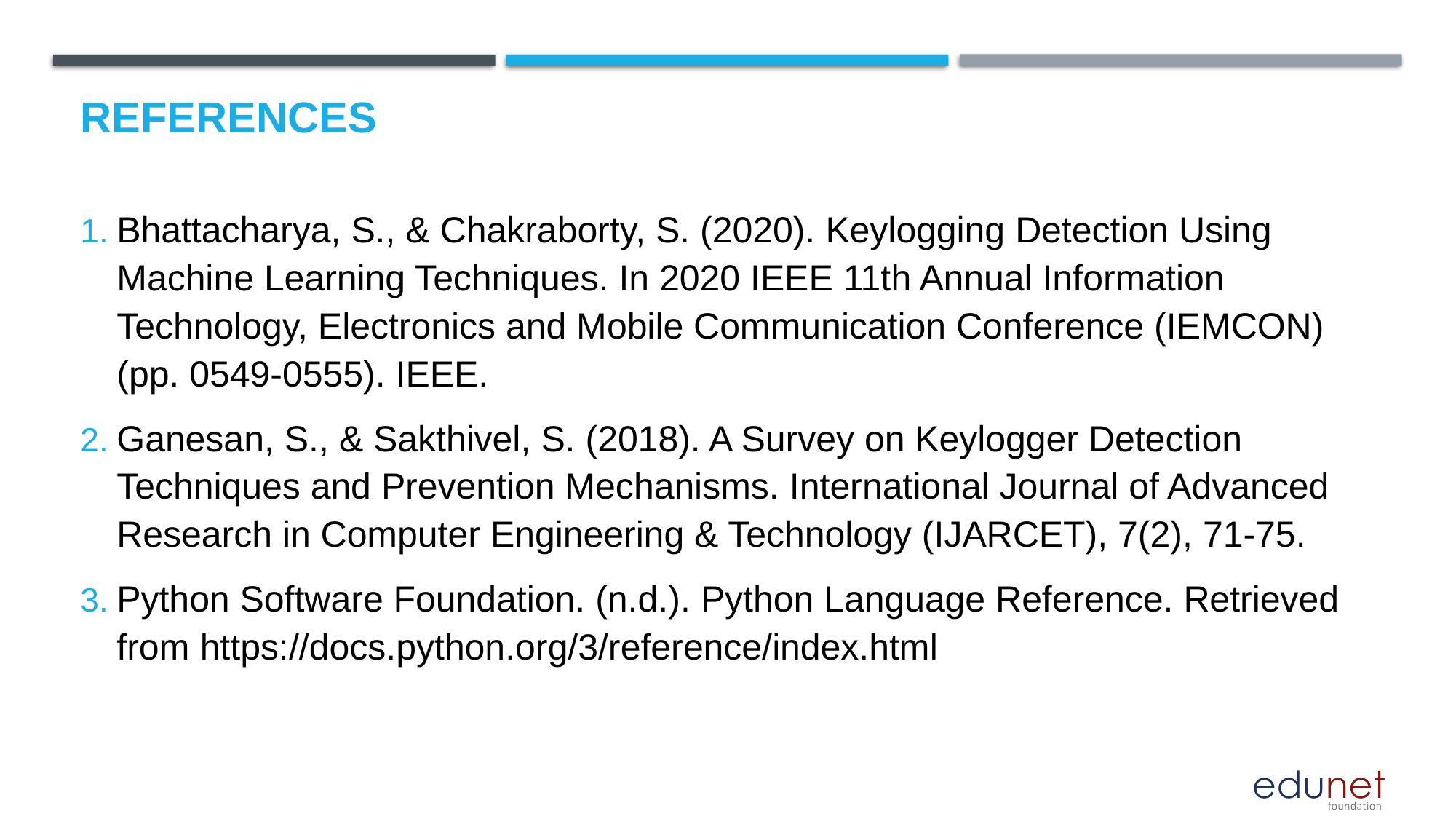

# References
Bhattacharya, S., & Chakraborty, S. (2020). Keylogging Detection Using Machine Learning Techniques. In 2020 IEEE 11th Annual Information Technology, Electronics and Mobile Communication Conference (IEMCON) (pp. 0549-0555). IEEE.
Ganesan, S., & Sakthivel, S. (2018). A Survey on Keylogger Detection Techniques and Prevention Mechanisms. International Journal of Advanced Research in Computer Engineering & Technology (IJARCET), 7(2), 71-75.
Python Software Foundation. (n.d.). Python Language Reference. Retrieved from https://docs.python.org/3/reference/index.html